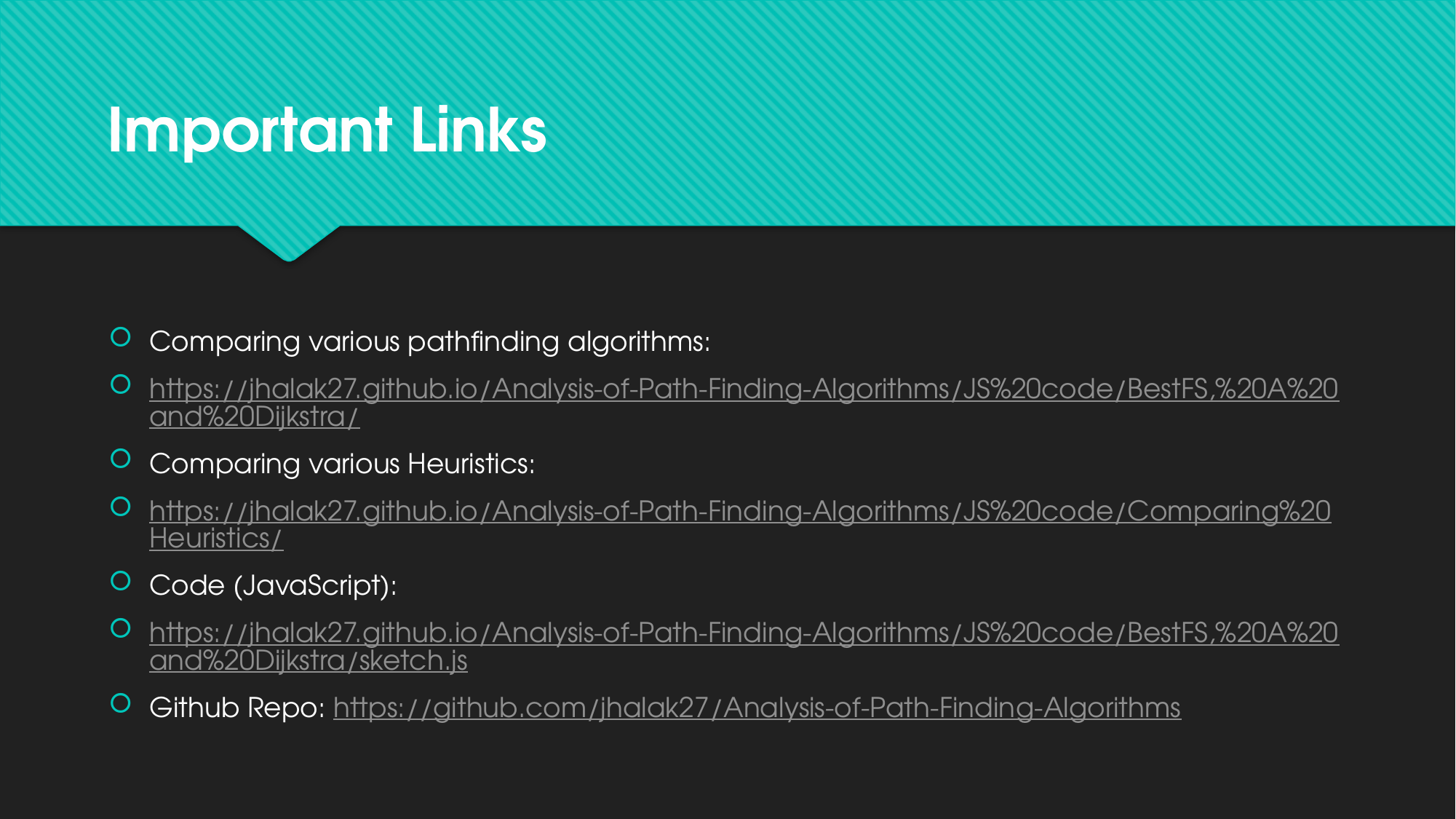

Important Links
Comparing various pathfinding algorithms:
https://jhalak27.github.io/Analysis-of-Path-Finding-Algorithms/JS%20code/BestFS,%20A%20and%20Dijkstra/
Comparing various Heuristics:
https://jhalak27.github.io/Analysis-of-Path-Finding-Algorithms/JS%20code/Comparing%20Heuristics/
Code (JavaScript):
https://jhalak27.github.io/Analysis-of-Path-Finding-Algorithms/JS%20code/BestFS,%20A%20and%20Dijkstra/sketch.js
Github Repo: https://github.com/jhalak27/Analysis-of-Path-Finding-Algorithms